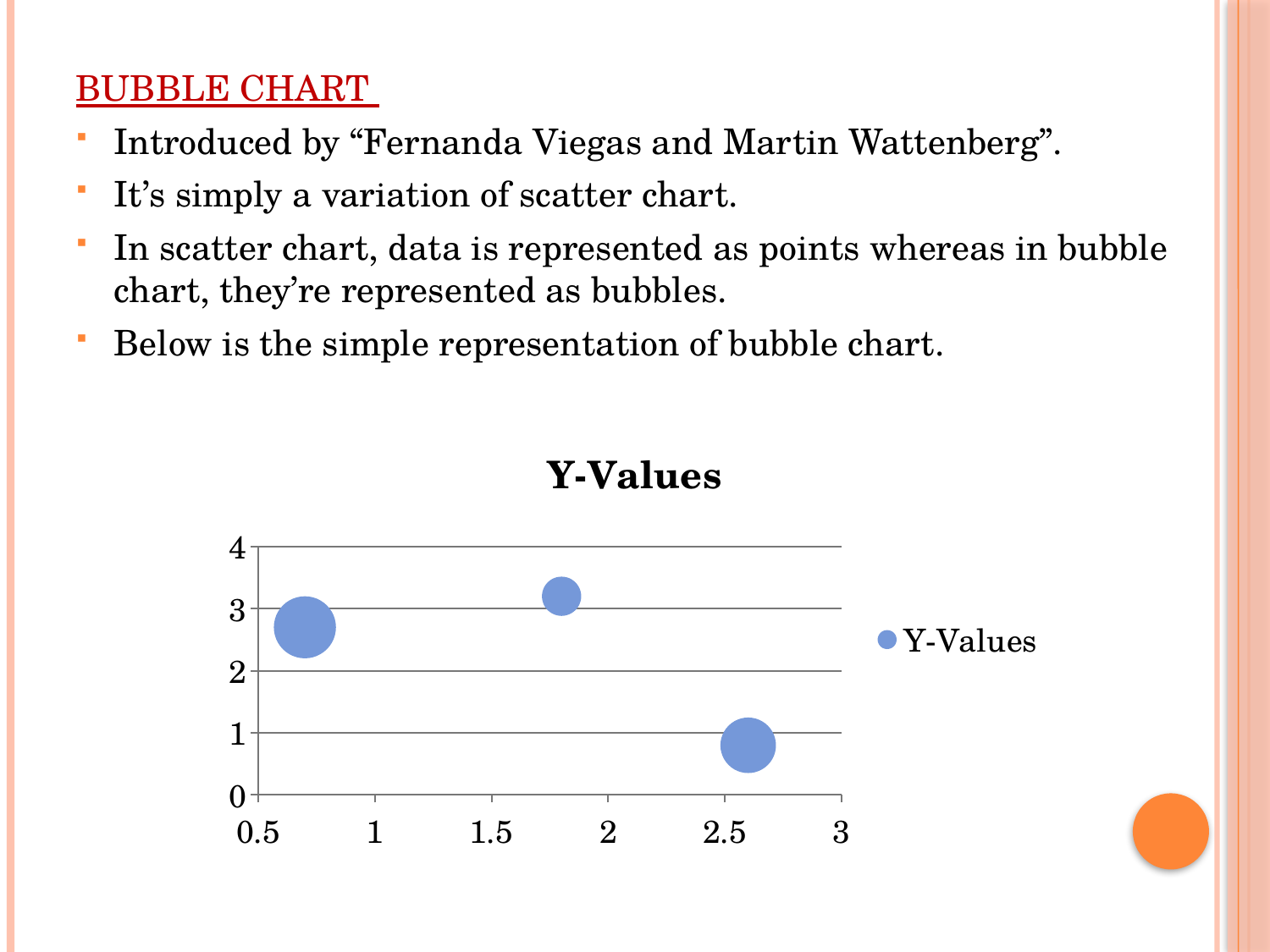

BUBBLE CHART
Introduced by “Fernanda Viegas and Martin Wattenberg”.
It’s simply a variation of scatter chart.
In scatter chart, data is represented as points whereas in bubble chart, they’re represented as bubbles.
Below is the simple representation of bubble chart.

### Chart:

| Category | Y-Values |
|---|---|